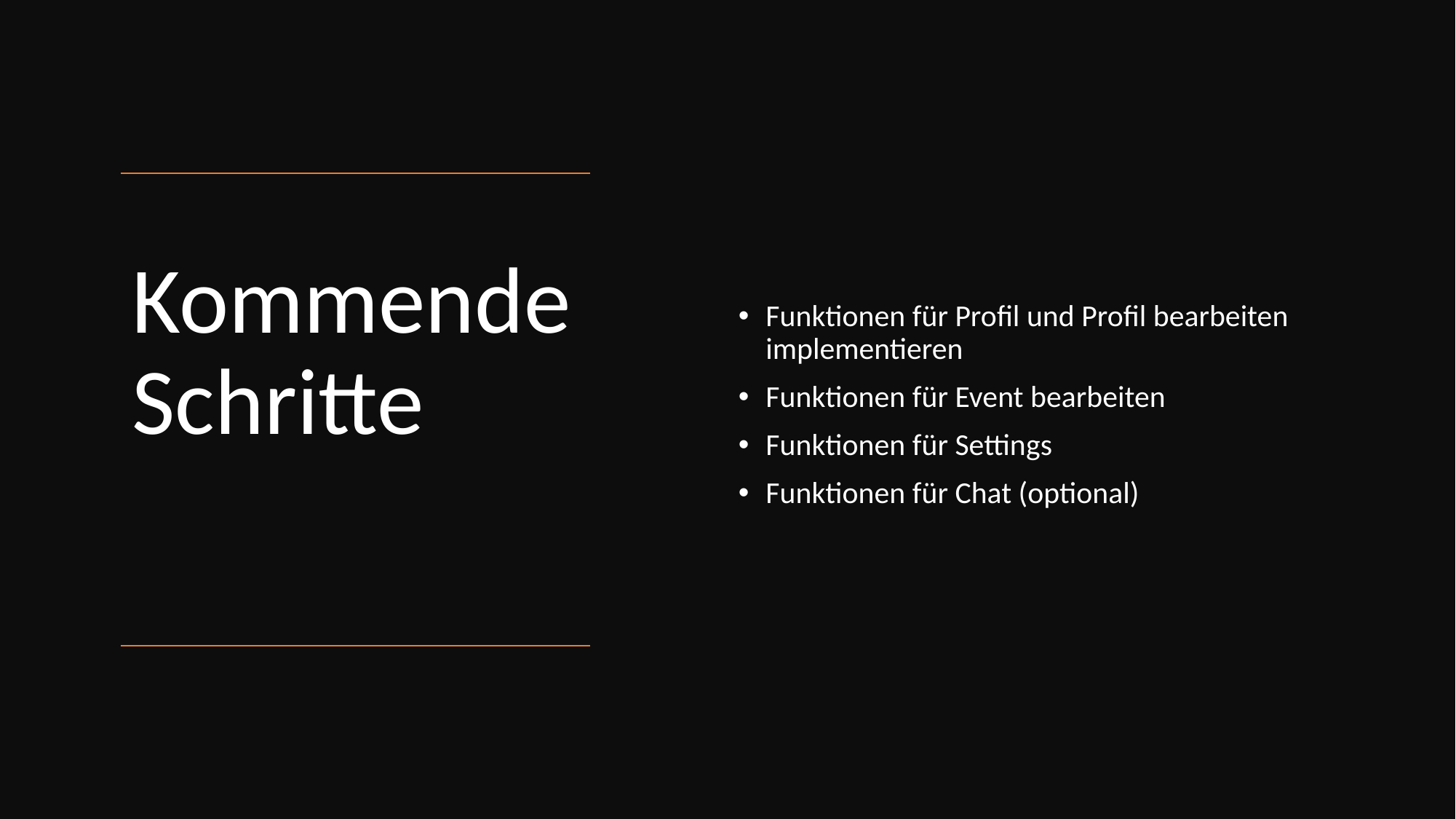

Funktionen für Profil und Profil bearbeiten implementieren
Funktionen für Event bearbeiten
Funktionen für Settings
Funktionen für Chat (optional)
# Kommende Schritte